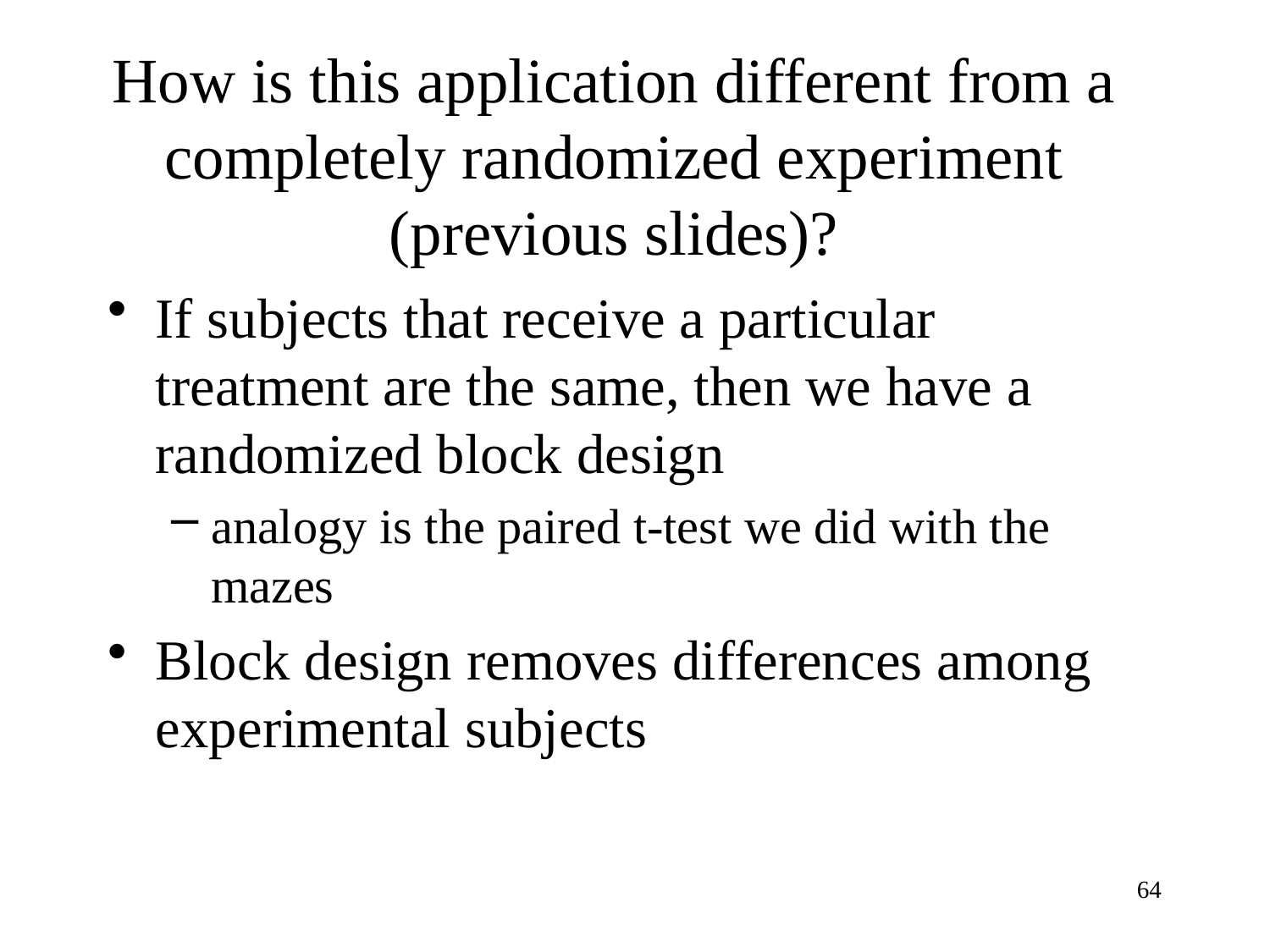

# How is this application different from a completely randomized experiment (previous slides)?
If subjects that receive a particular treatment are the same, then we have a randomized block design
analogy is the paired t-test we did with the mazes
Block design removes differences among experimental subjects
64